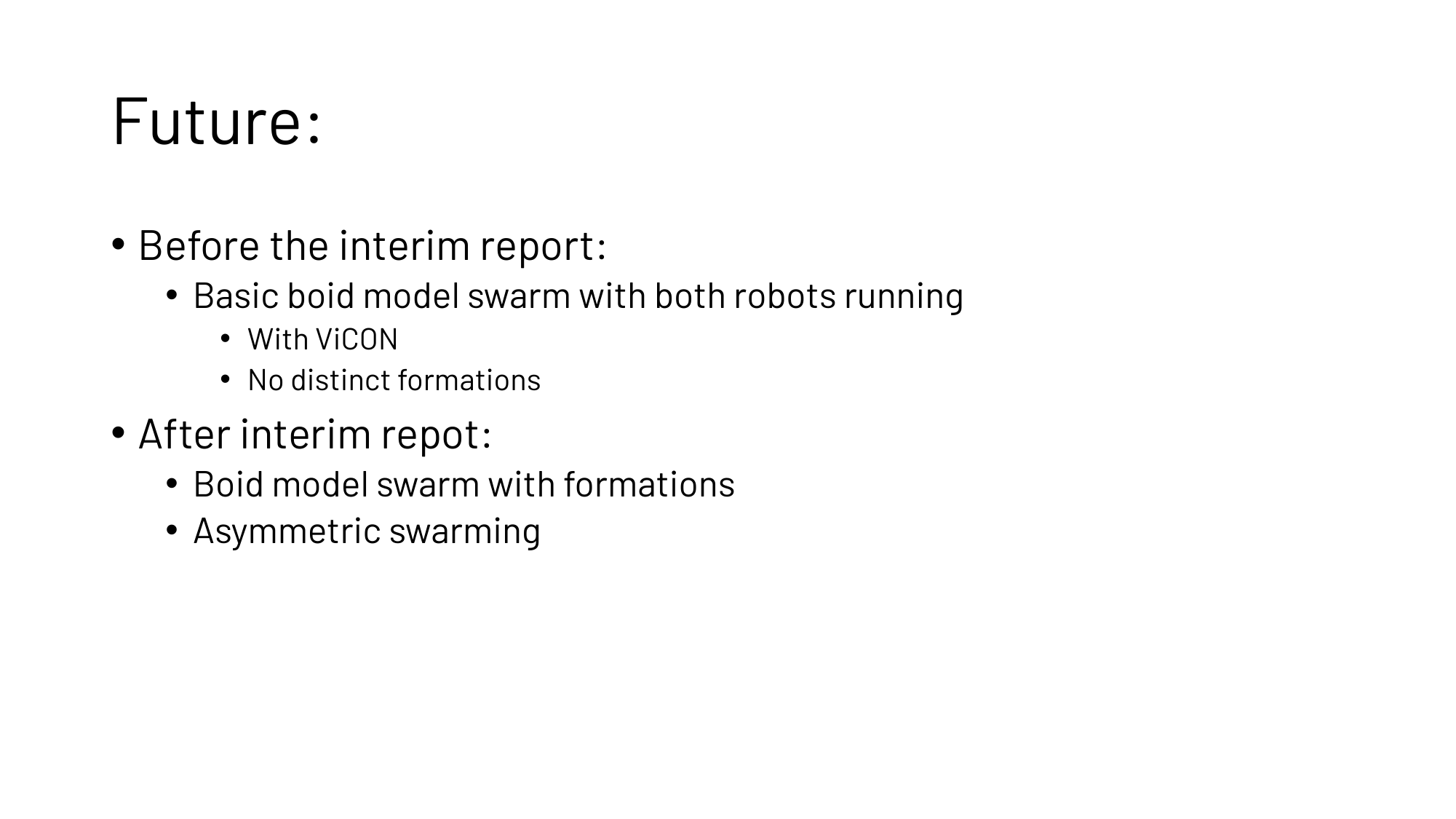

# Future:
Before the interim report:
Basic boid model swarm with both robots running
With ViCON
No distinct formations
After interim repot:
Boid model swarm with formations
Asymmetric swarming